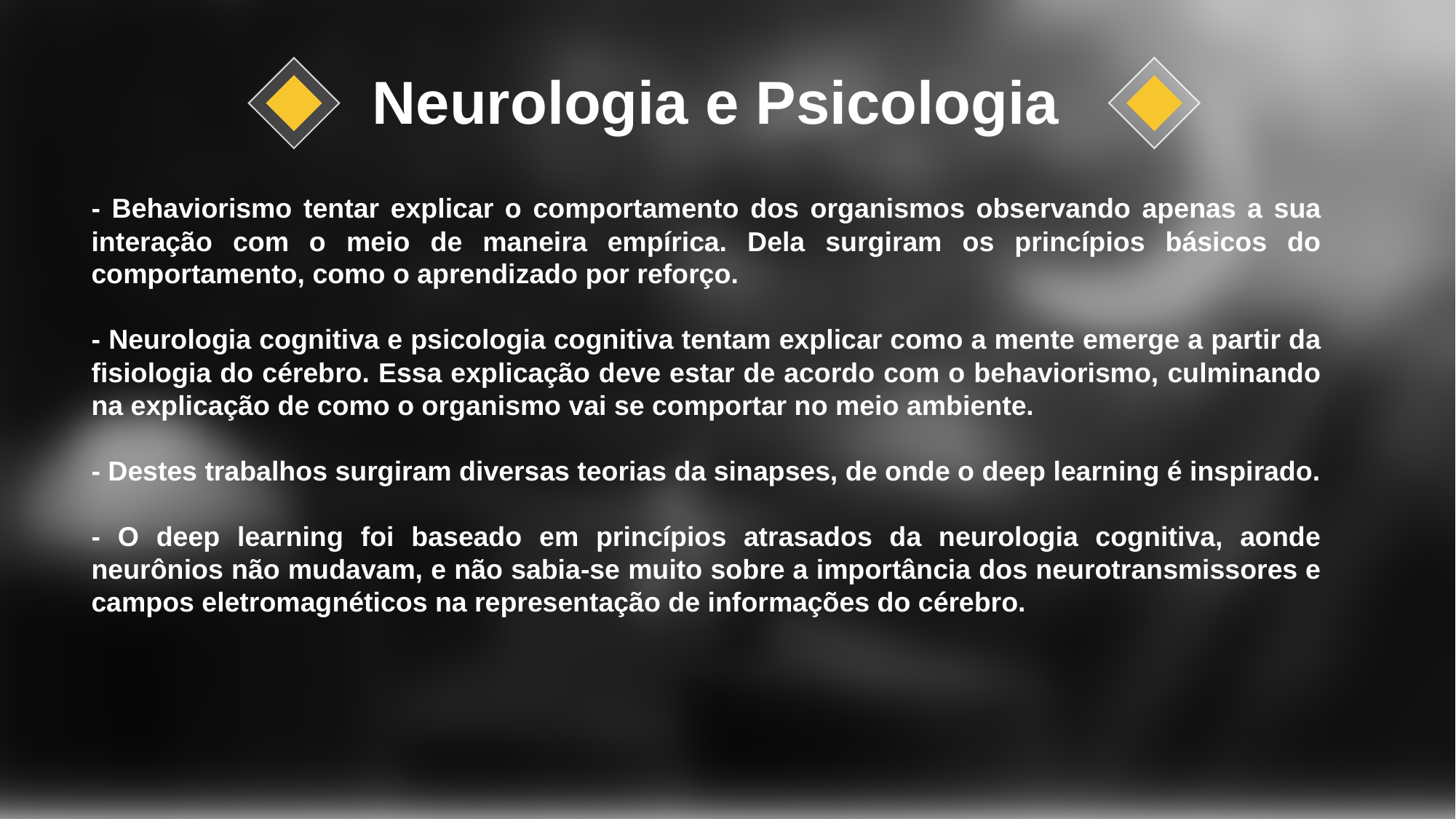

Neurologia e Psicologia

- Behaviorismo tentar explicar o comportamento dos organismos observando apenas a sua interação com o meio de maneira empírica. Dela surgiram os princípios básicos do comportamento, como o aprendizado por reforço.

- Neurologia cognitiva e psicologia cognitiva tentam explicar como a mente emerge a partir da fisiologia do cérebro. Essa explicação deve estar de acordo com o behaviorismo, culminando na explicação de como o organismo vai se comportar no meio ambiente.

- Destes trabalhos surgiram diversas teorias da sinapses, de onde o deep learning é inspirado.

- O deep learning foi baseado em princípios atrasados da neurologia cognitiva, aonde neurônios não mudavam, e não sabia-se muito sobre a importância dos neurotransmissores e campos eletromagnéticos na representação de informações do cérebro.